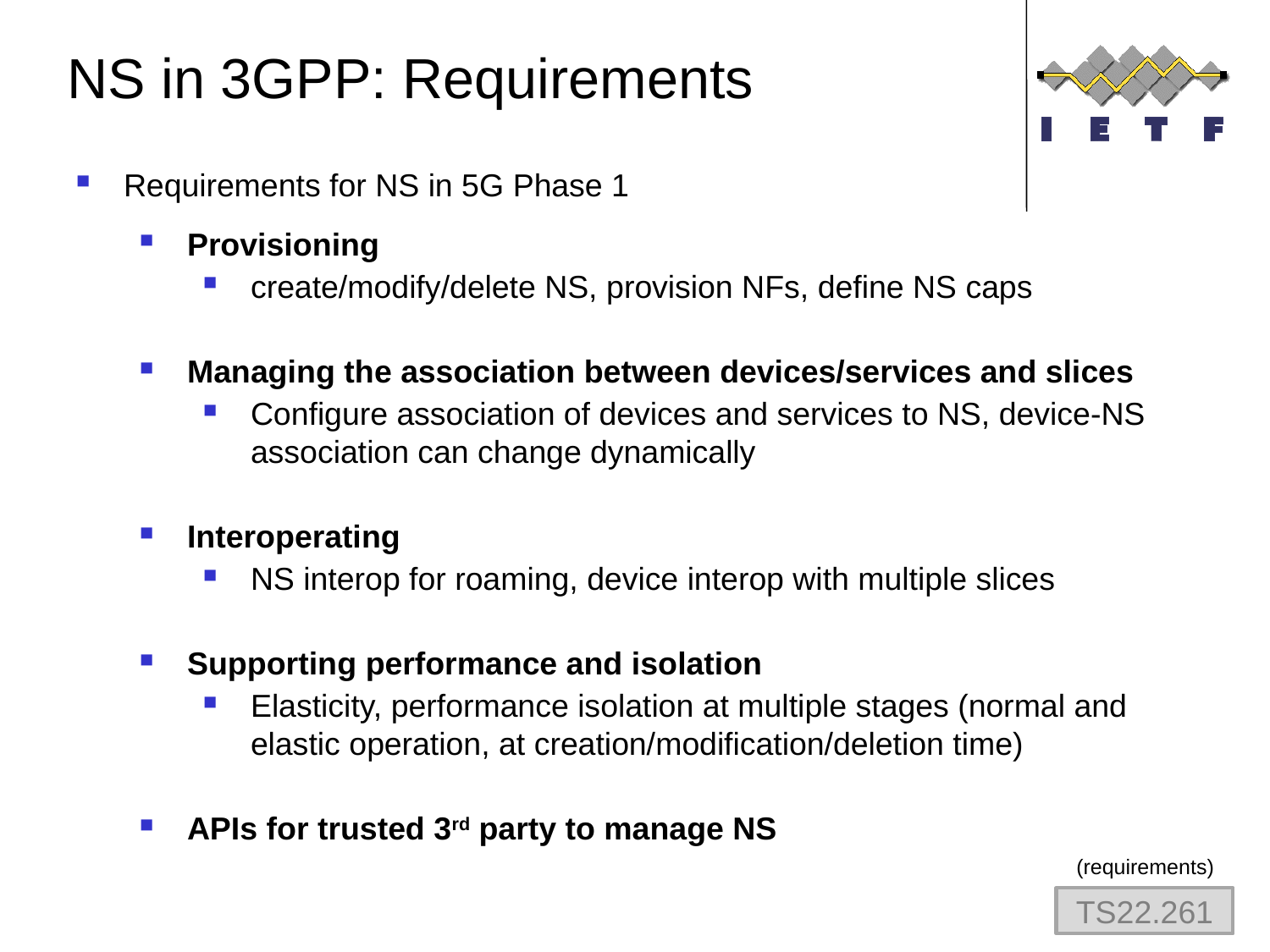

NS in 3GPP: Requirements
Requirements for NS in 5G Phase 1

Provisioning
create/modify/delete NS, provision NFs, define NS caps

Managing the association between devices/services and slices
Configure association of devices and services to NS, device-NS association can change dynamically

Interoperating
NS interop for roaming, device interop with multiple slices

Supporting performance and isolation
Elasticity, performance isolation at multiple stages (normal and elastic operation, at creation/modification/deletion time)

APIs for trusted 3rd party to manage NS
(requirements)
TS22.261